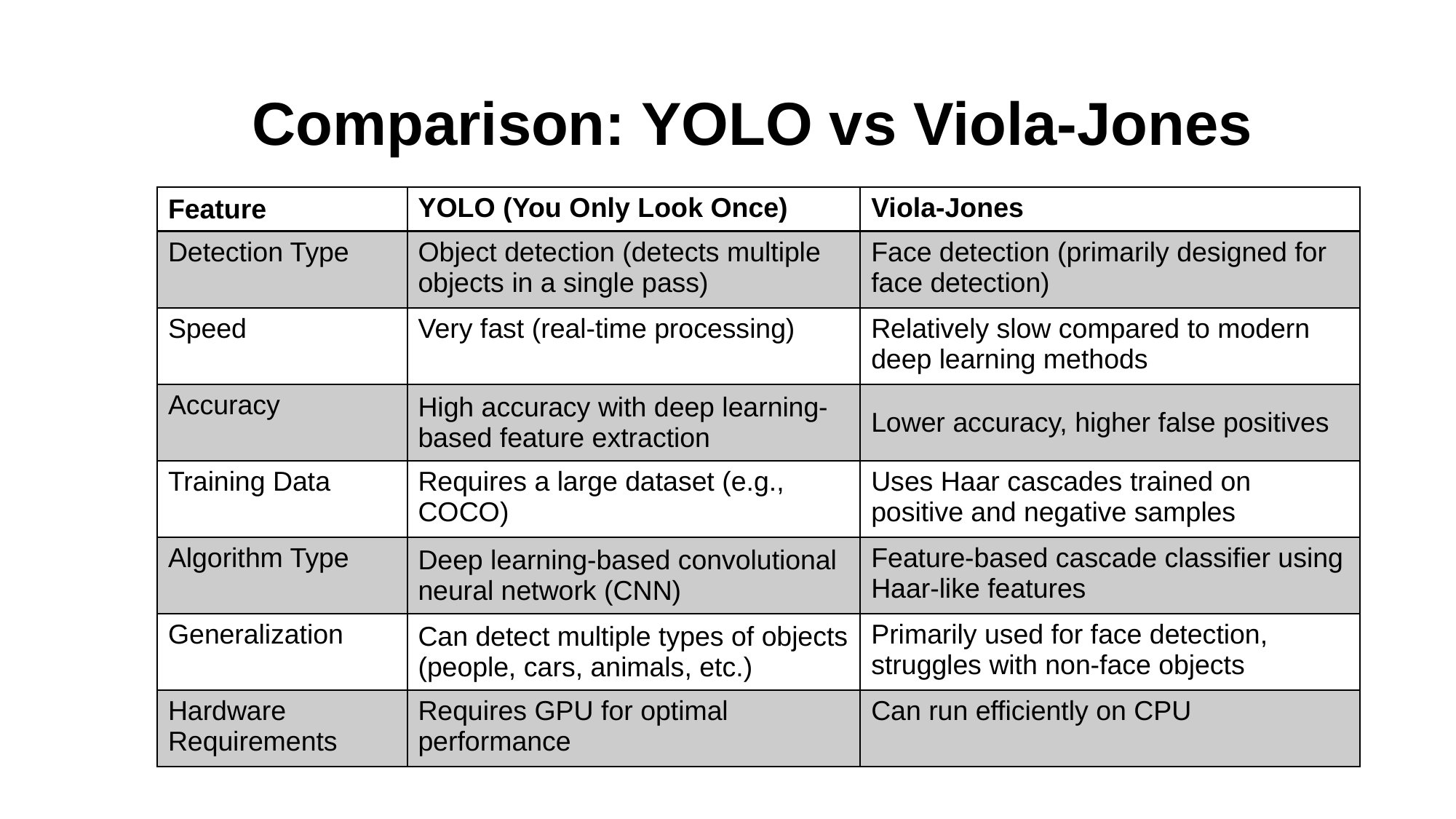

Comparison: YOLO vs Viola-Jones
| Feature | YOLO (You Only Look Once) | Viola-Jones |
| --- | --- | --- |
| Detection Type | Object detection (detects multiple objects in a single pass) | Face detection (primarily designed for face detection) |
| Speed | Very fast (real-time processing) | Relatively slow compared to modern deep learning methods |
| Accuracy | High accuracy with deep learning-based feature extraction | Lower accuracy, higher false positives |
| Training Data | Requires a large dataset (e.g., COCO) | Uses Haar cascades trained on positive and negative samples |
| Algorithm Type | Deep learning-based convolutional neural network (CNN) | Feature-based cascade classifier using Haar-like features |
| Generalization | Can detect multiple types of objects (people, cars, animals, etc.) | Primarily used for face detection, struggles with non-face objects |
| Hardware Requirements | Requires GPU for optimal performance | Can run efficiently on CPU |